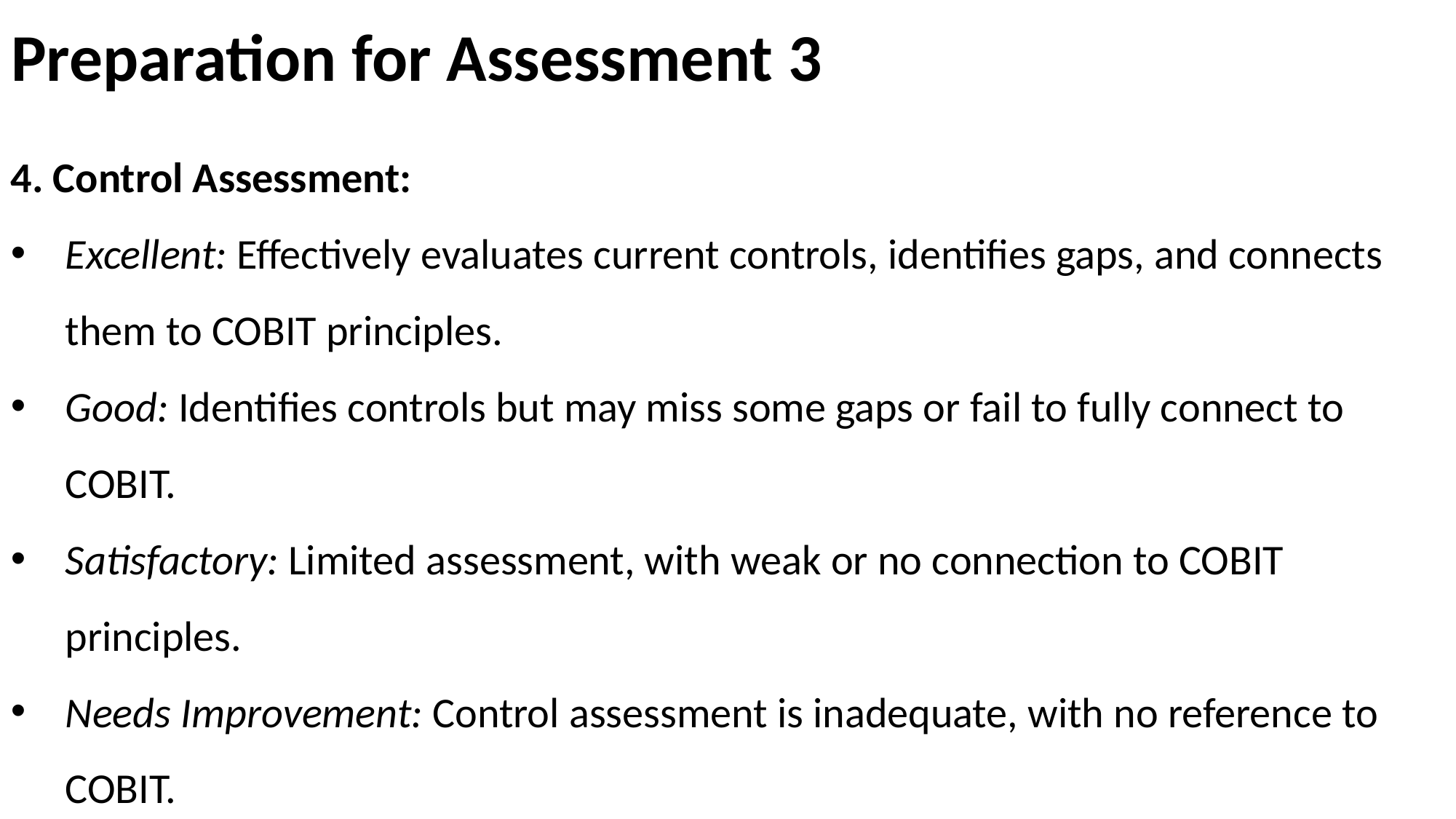

# Preparation for Assessment 3
4. Control Assessment:
Excellent: Effectively evaluates current controls, identifies gaps, and connects them to COBIT principles.
Good: Identifies controls but may miss some gaps or fail to fully connect to COBIT.
Satisfactory: Limited assessment, with weak or no connection to COBIT principles.
Needs Improvement: Control assessment is inadequate, with no reference to COBIT.